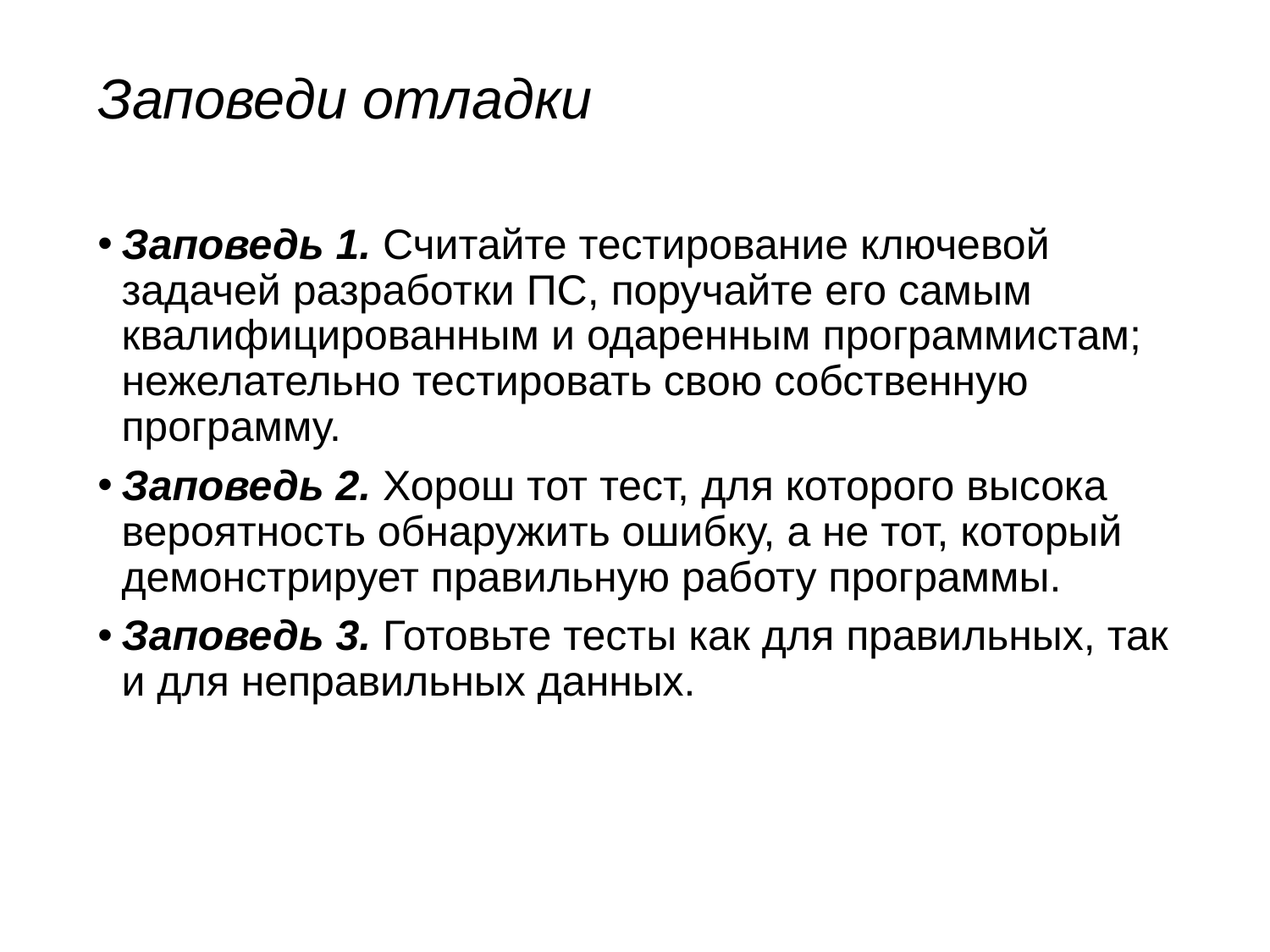

# Заповеди отладки
Заповедь 1. Считайте тестирование ключевой задачей разработки ПС, поручайте его самым квалифицированным и одаренным программистам; нежелательно тестировать свою собственную программу.
Заповедь 2. Хорош тот тест, для которого высока вероятность обнаружить ошибку, а не тот, который демонстрирует правильную работу программы.
Заповедь 3. Готовьте тесты как для правильных, так и для неправильных данных.